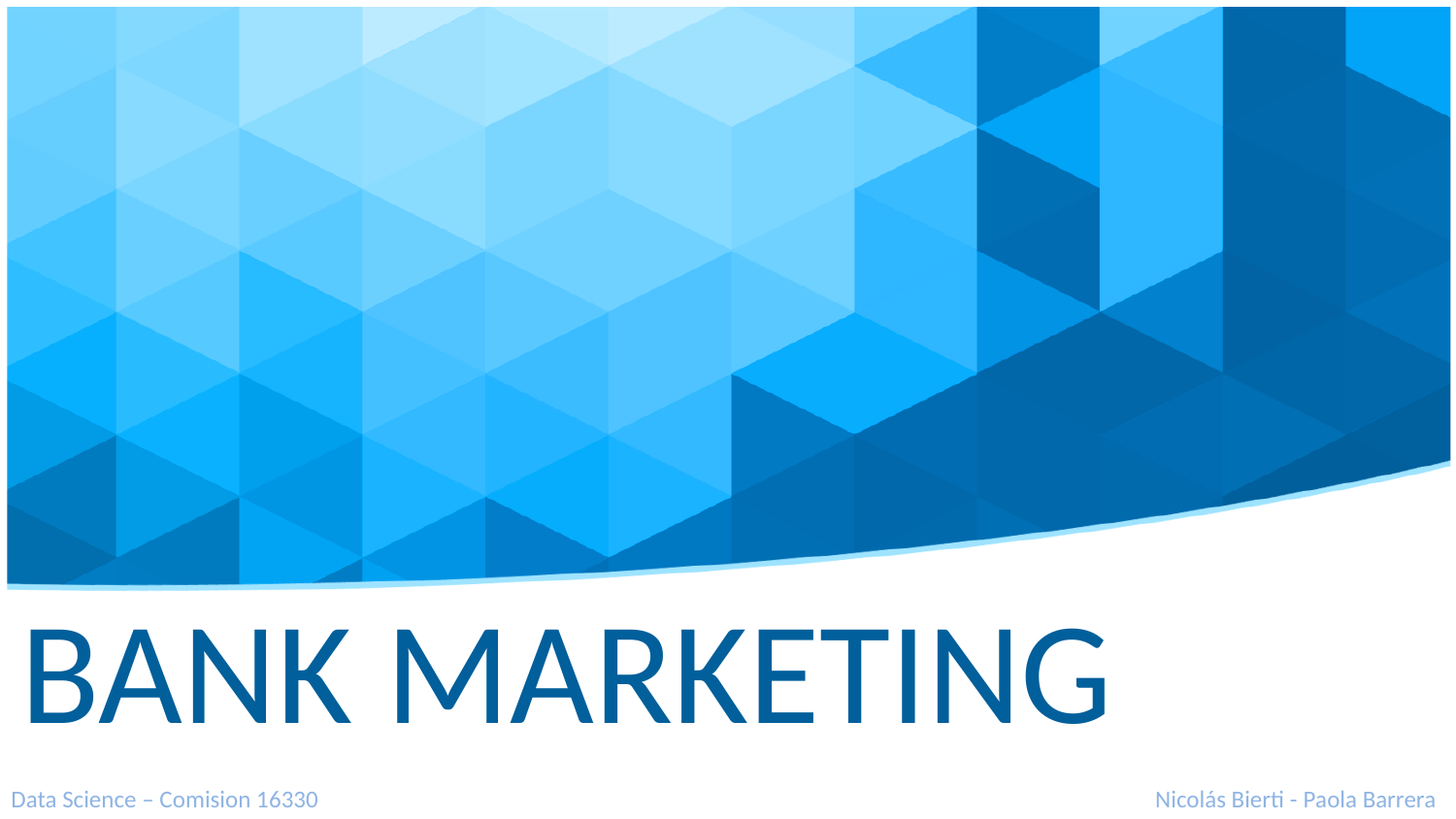

# BANK MARKETING
Data Science – Comision 16330
Nicolás Bierti - Paola Barrera